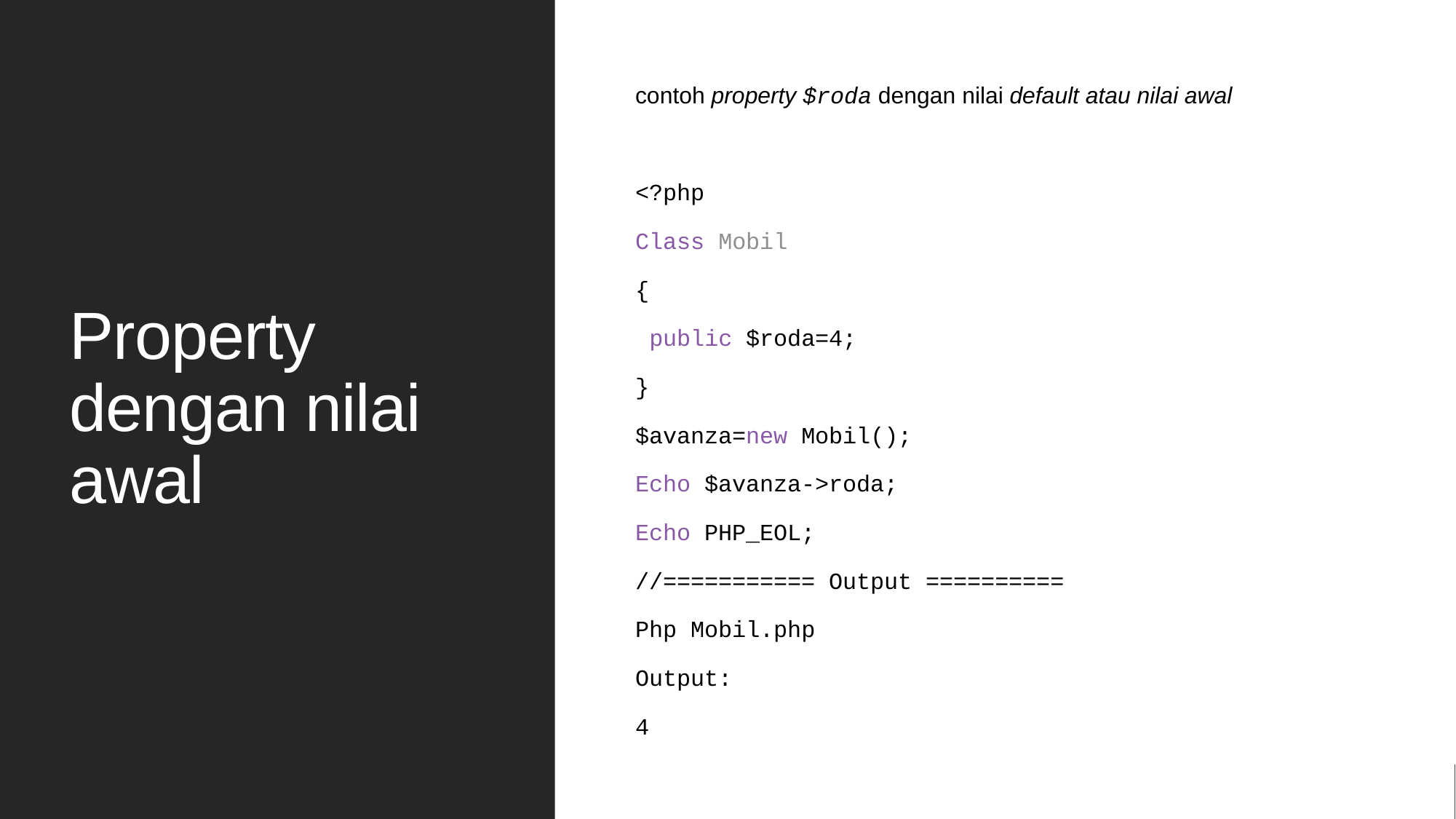

# Property dengan nilai awal
contoh property $roda dengan nilai default atau nilai awal

<?php
Class Mobil
{
 public $roda=4;
}
$avanza=new Mobil();
Echo $avanza->roda;
Echo PHP_EOL;
//=========== Output ==========
Php Mobil.php
Output:
4